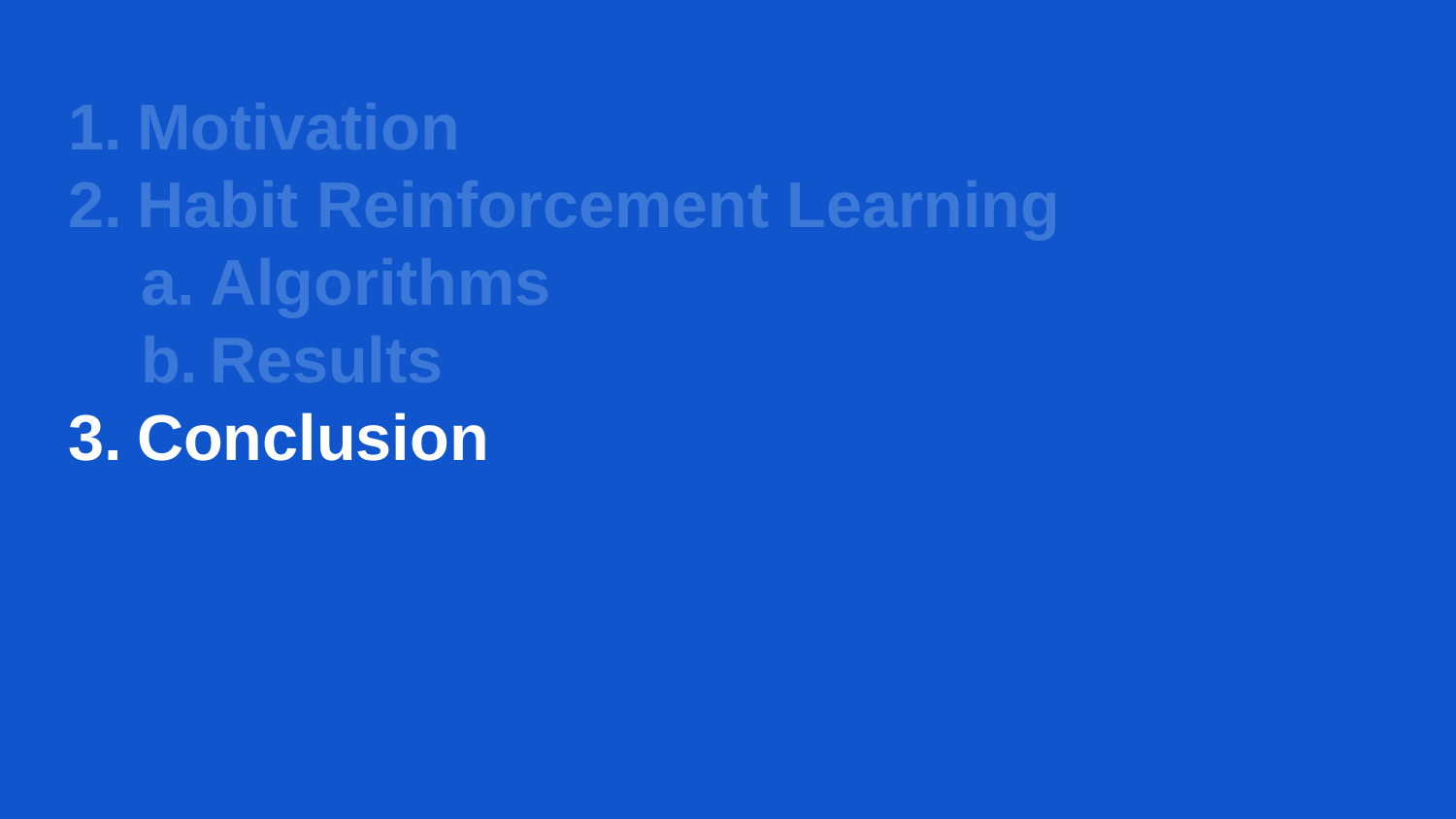

# Motivation
Habit Reinforcement Learning
Algorithms
Results
Conclusion